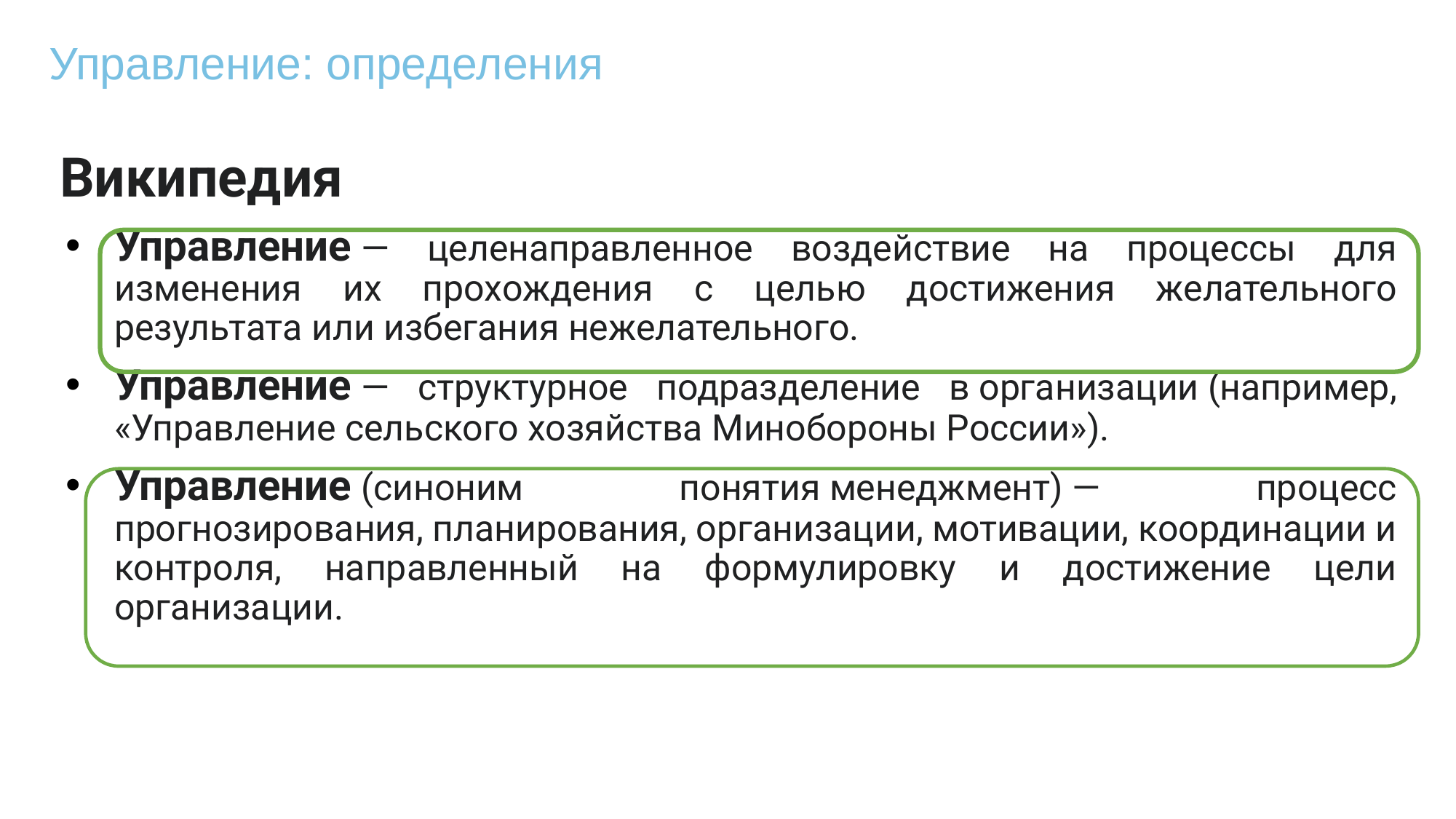

Управление: определения
Википедия
Управление — целенаправленное воздействие на процессы для изменения их прохождения с целью достижения желательного результата или избегания нежелательного.
Управление — структурное подразделение в организации (например, «Управление сельского хозяйства Минобороны России»).
Управление (синоним понятия менеджмент) — процесс прогнозирования, планирования, организации, мотивации, координации и контроля, направленный на формулировку и достижение цели организации.